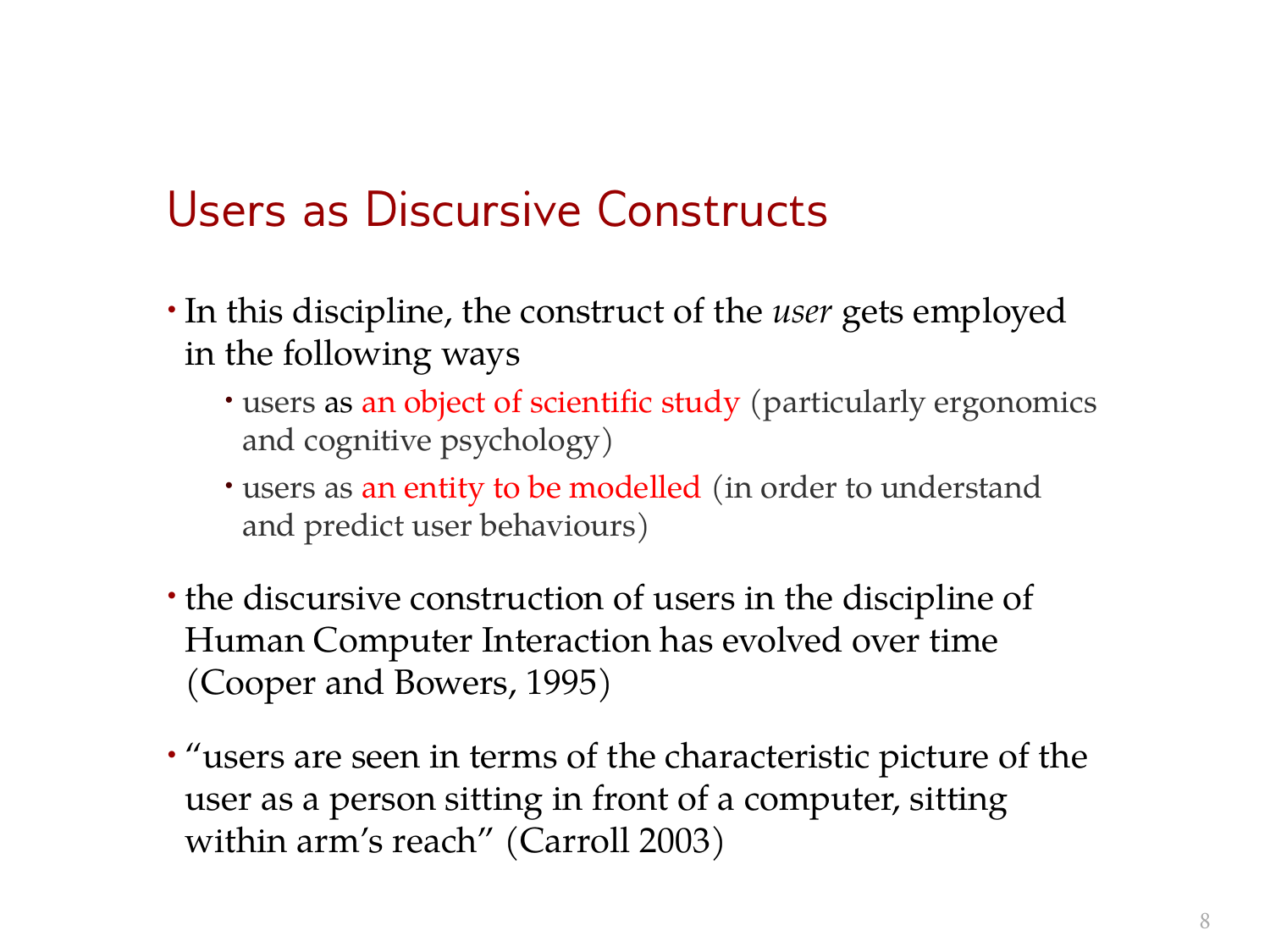

# Users as Discursive Constructs
In this discipline, the construct of the user gets employed in the following ways
users as an object of scientific study (particularly ergonomics and cognitive psychology)
users as an entity to be modelled (in order to understand and predict user behaviours)
the discursive construction of users in the discipline of Human Computer Interaction has evolved over time (Cooper and Bowers, 1995)
“users are seen in terms of the characteristic picture of the user as a person sitting in front of a computer, sitting within arm’s reach” (Carroll 2003)
8